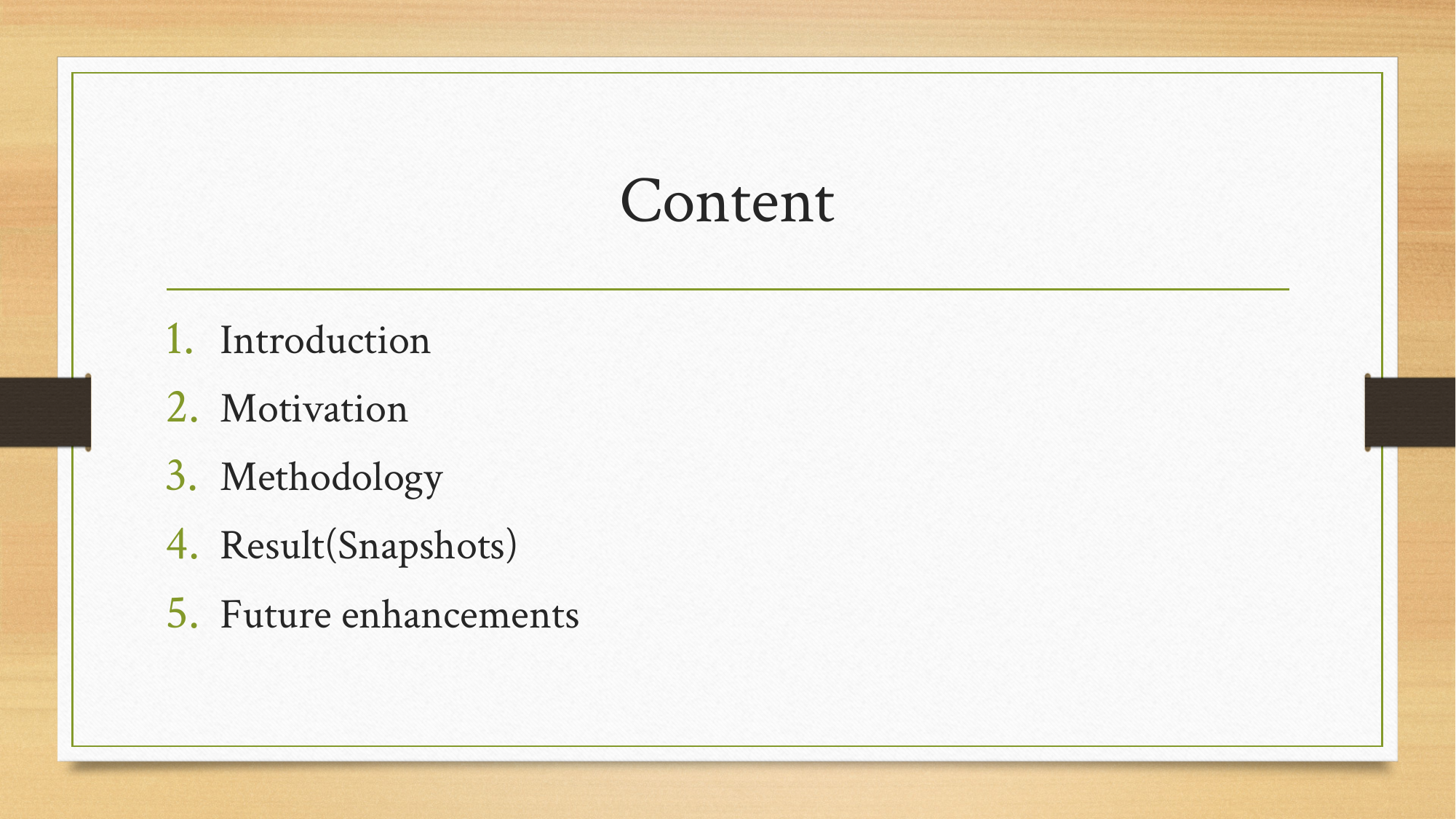

# Content
Introduction
Motivation
Methodology
Result(Snapshots)
Future enhancements